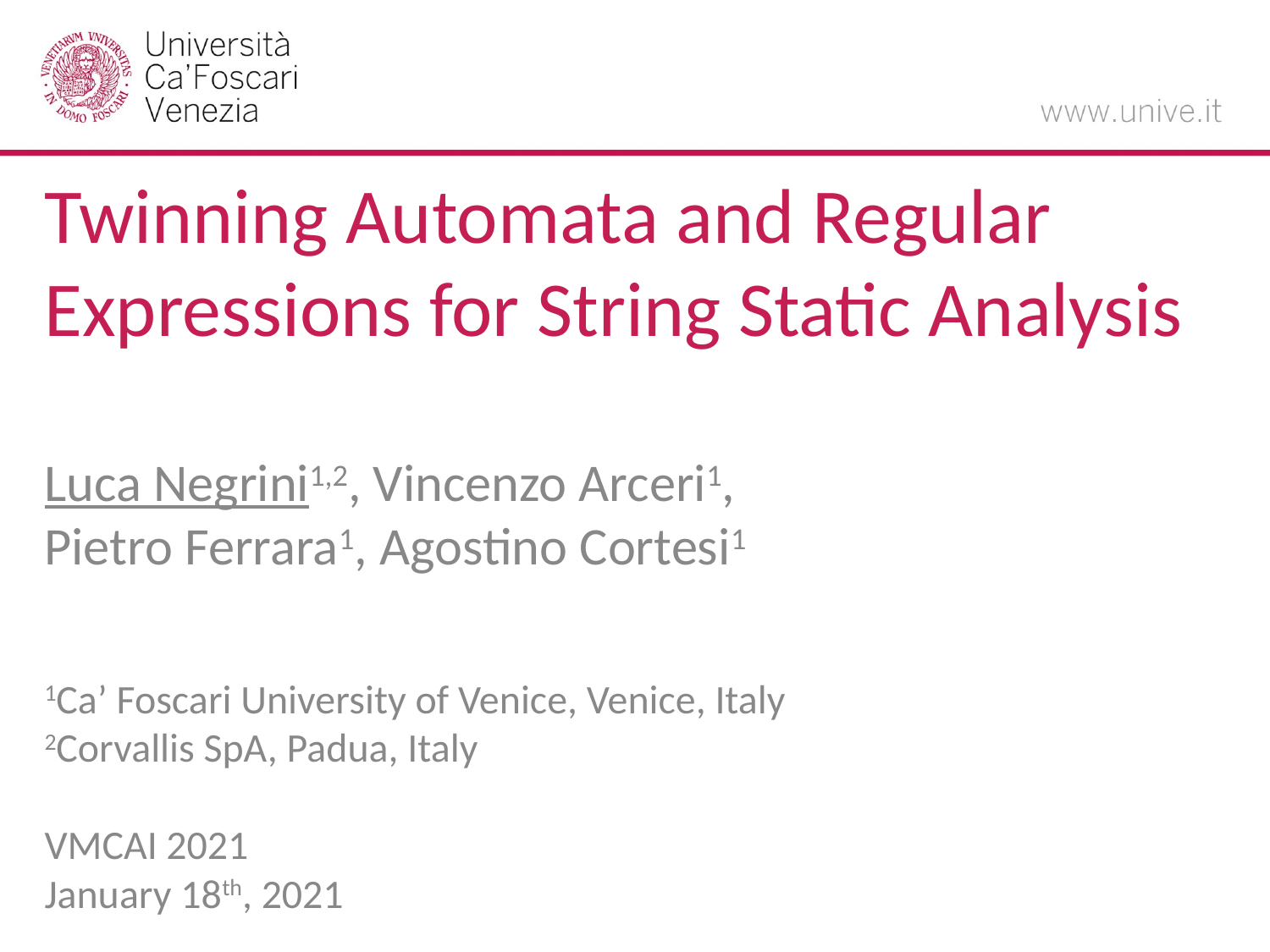

# Twinning Automata and Regular Expressions for String Static Analysis
Luca Negrini1,2, Vincenzo Arceri1,
Pietro Ferrara1, Agostino Cortesi1

1Ca’ Foscari University of Venice, Venice, Italy
2Corvallis SpA, Padua, Italy

VMCAI 2021
January 18th, 2021